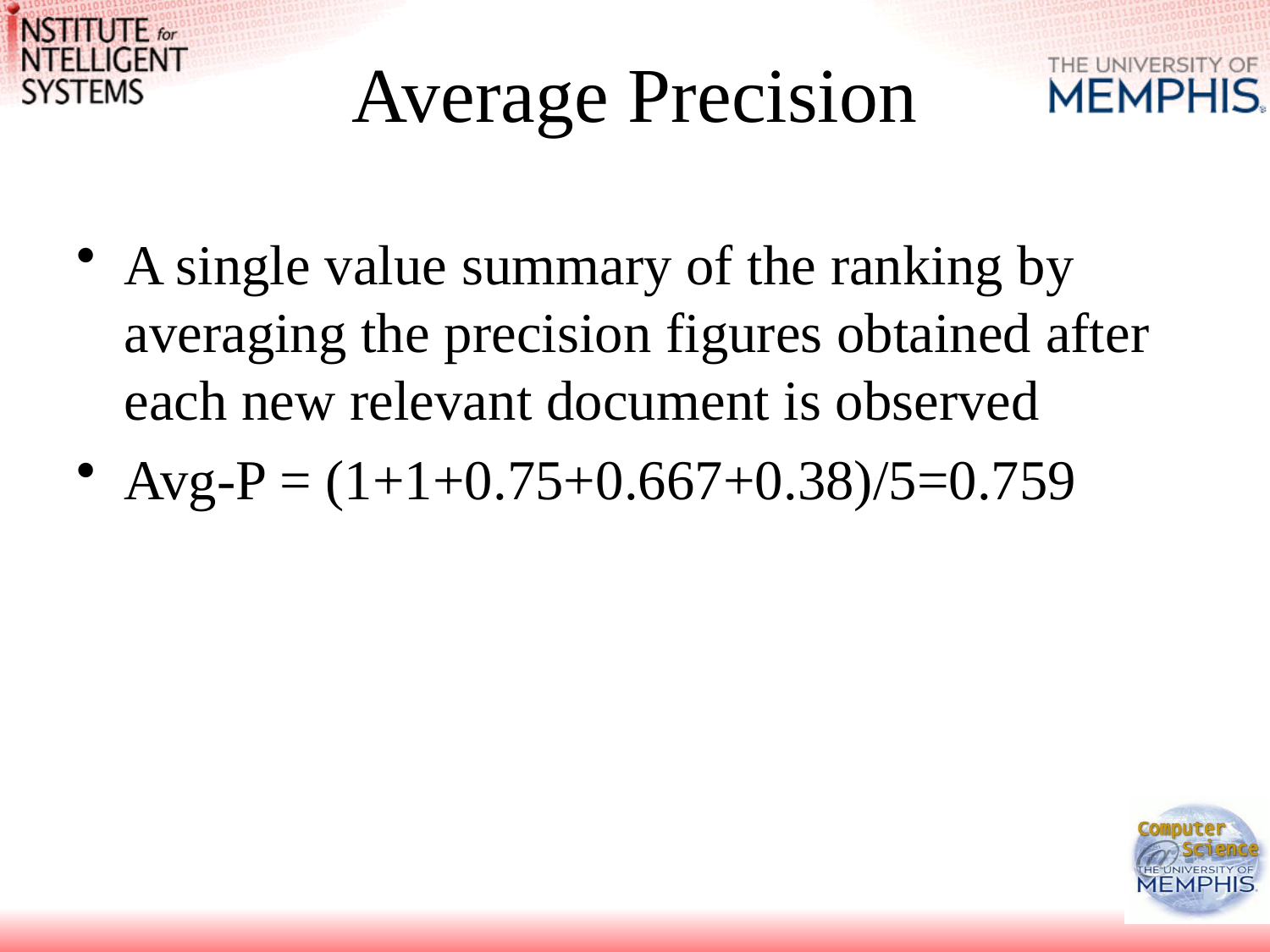

# Average Precision
A single value summary of the ranking by averaging the precision figures obtained after each new relevant document is observed
Avg-P = (1+1+0.75+0.667+0.38)/5=0.759